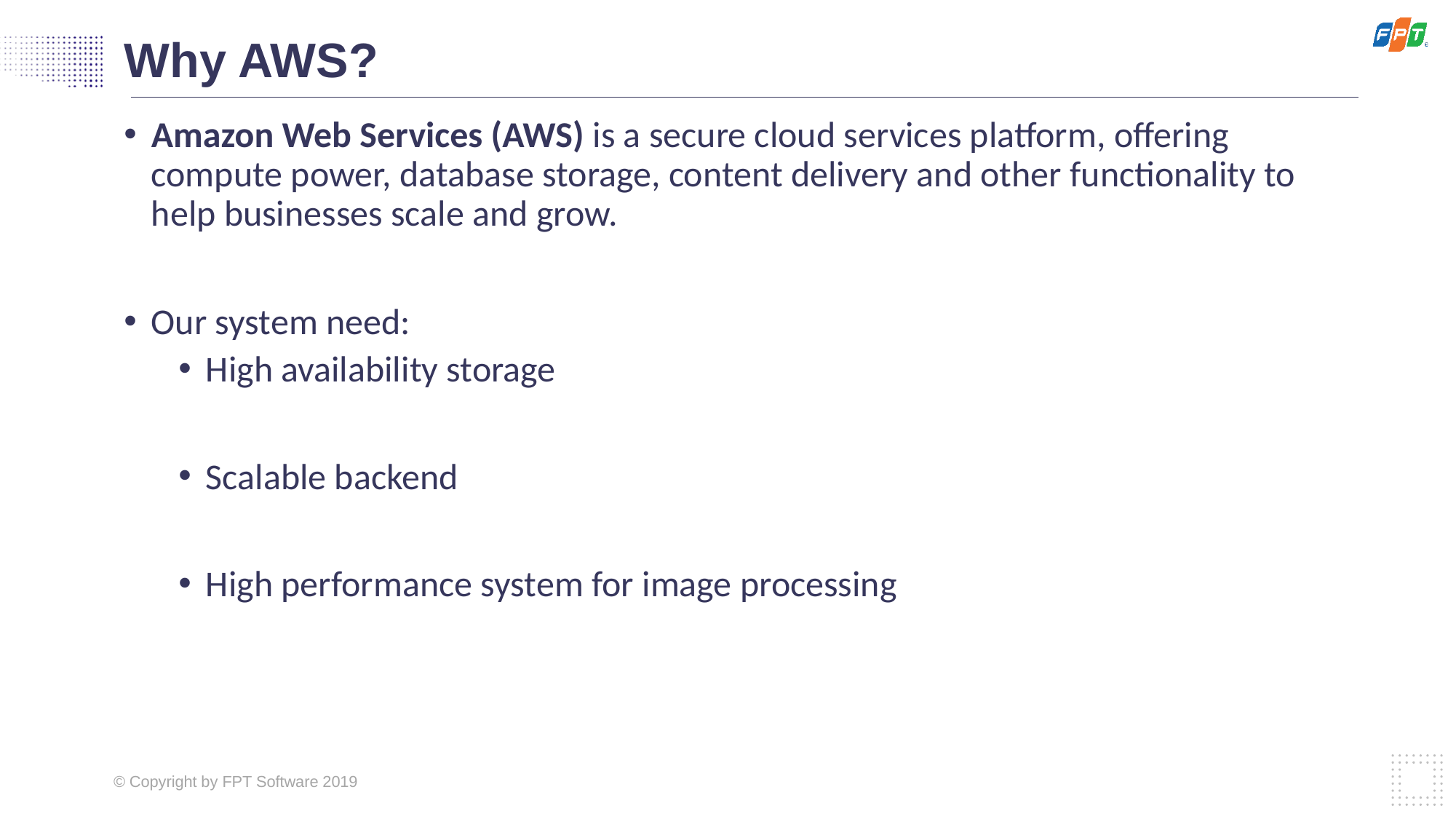

Why AWS?
Amazon Web Services (AWS) is a secure cloud services platform, offering compute power, database storage, content delivery and other functionality to help businesses scale and grow.

Our system need:
High availability storage

Scalable backend

High performance system for image processing